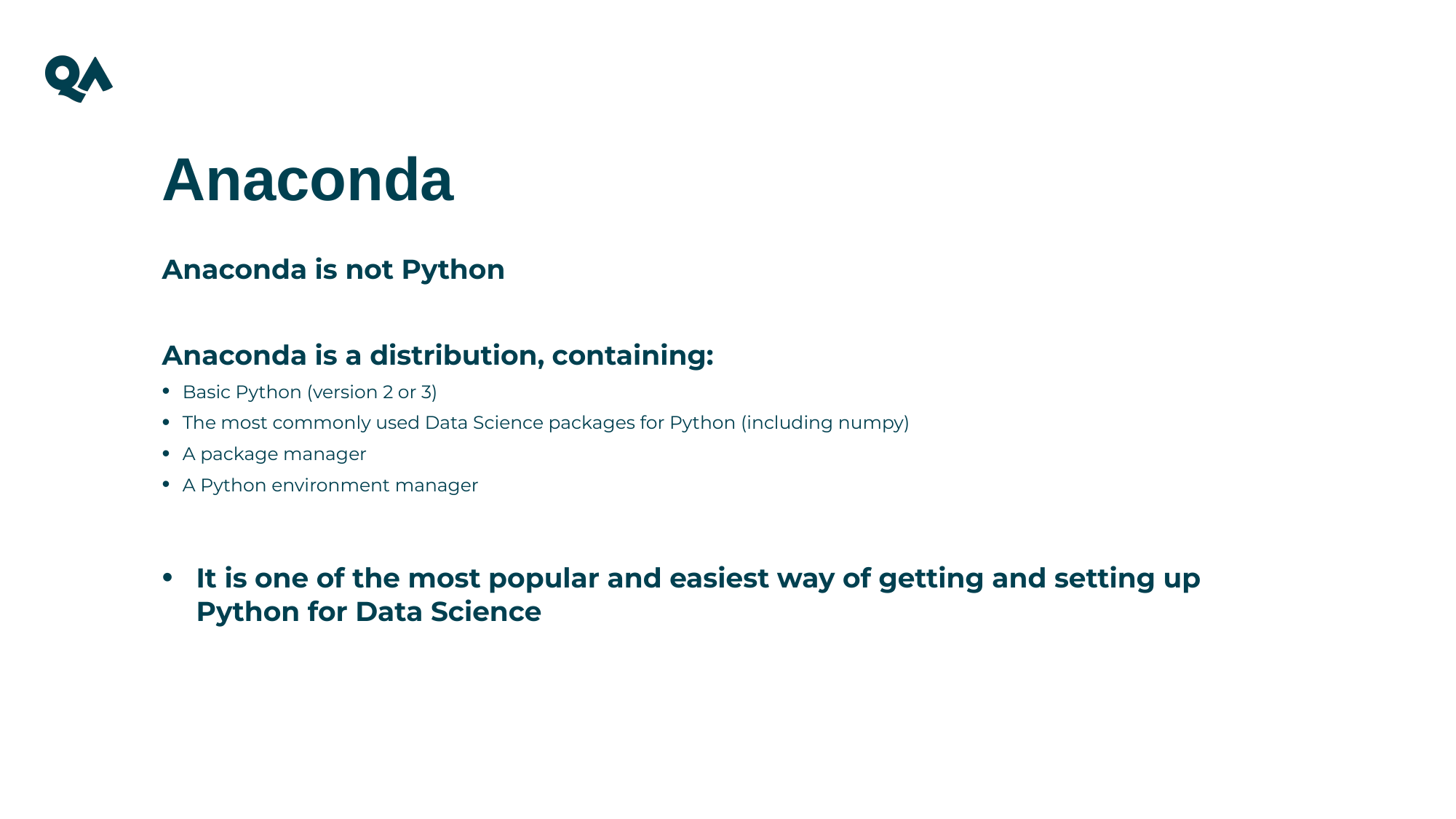

Anaconda
Anaconda is not Python

Anaconda is a distribution, containing:
Basic Python (version 2 or 3)
The most commonly used Data Science packages for Python (including numpy)
A package manager
A Python environment manager

It is one of the most popular and easiest way of getting and setting up Python for Data Science